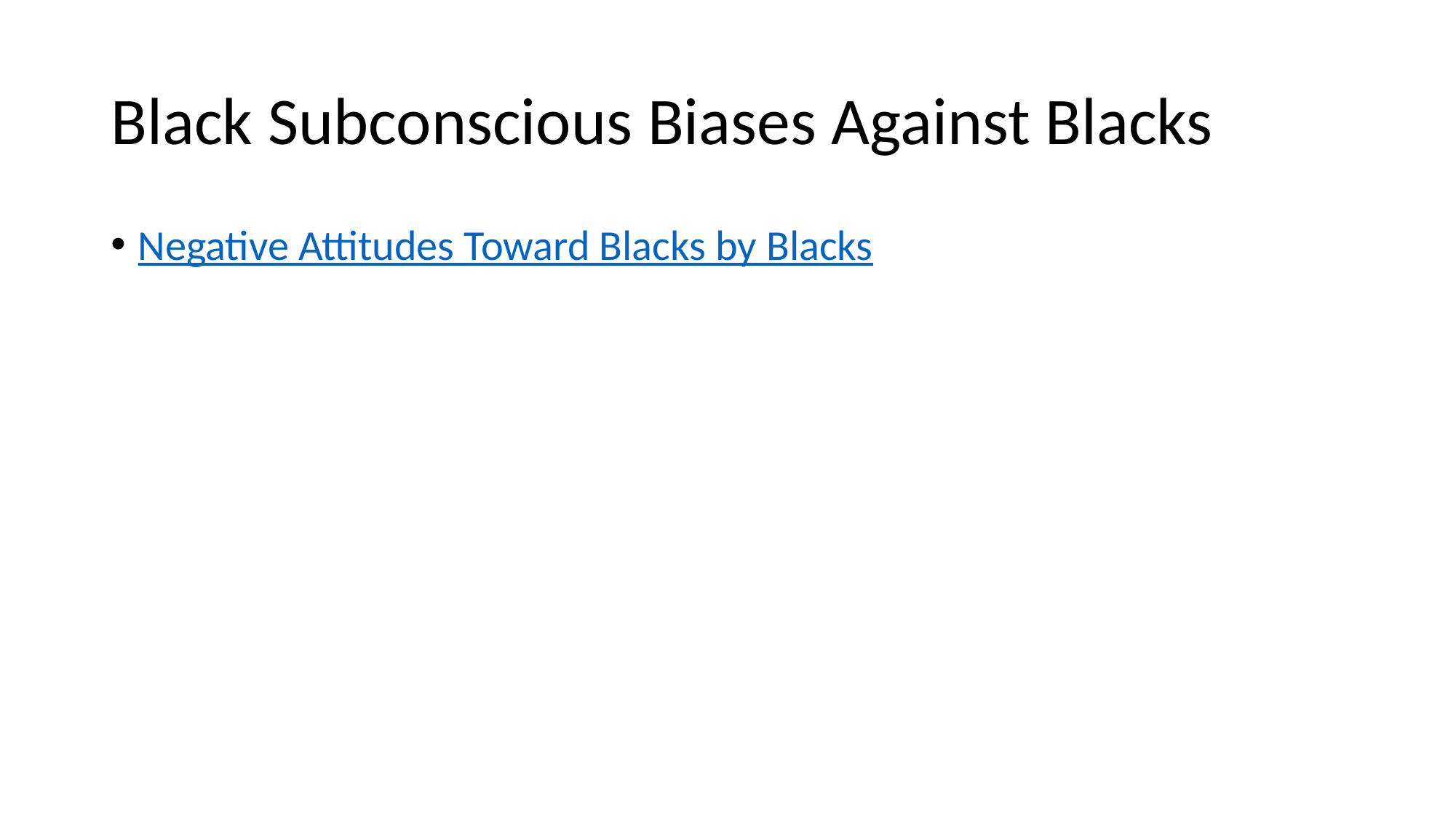

# Black Subconscious Biases Against Blacks
Negative Attitudes Toward Blacks by Blacks